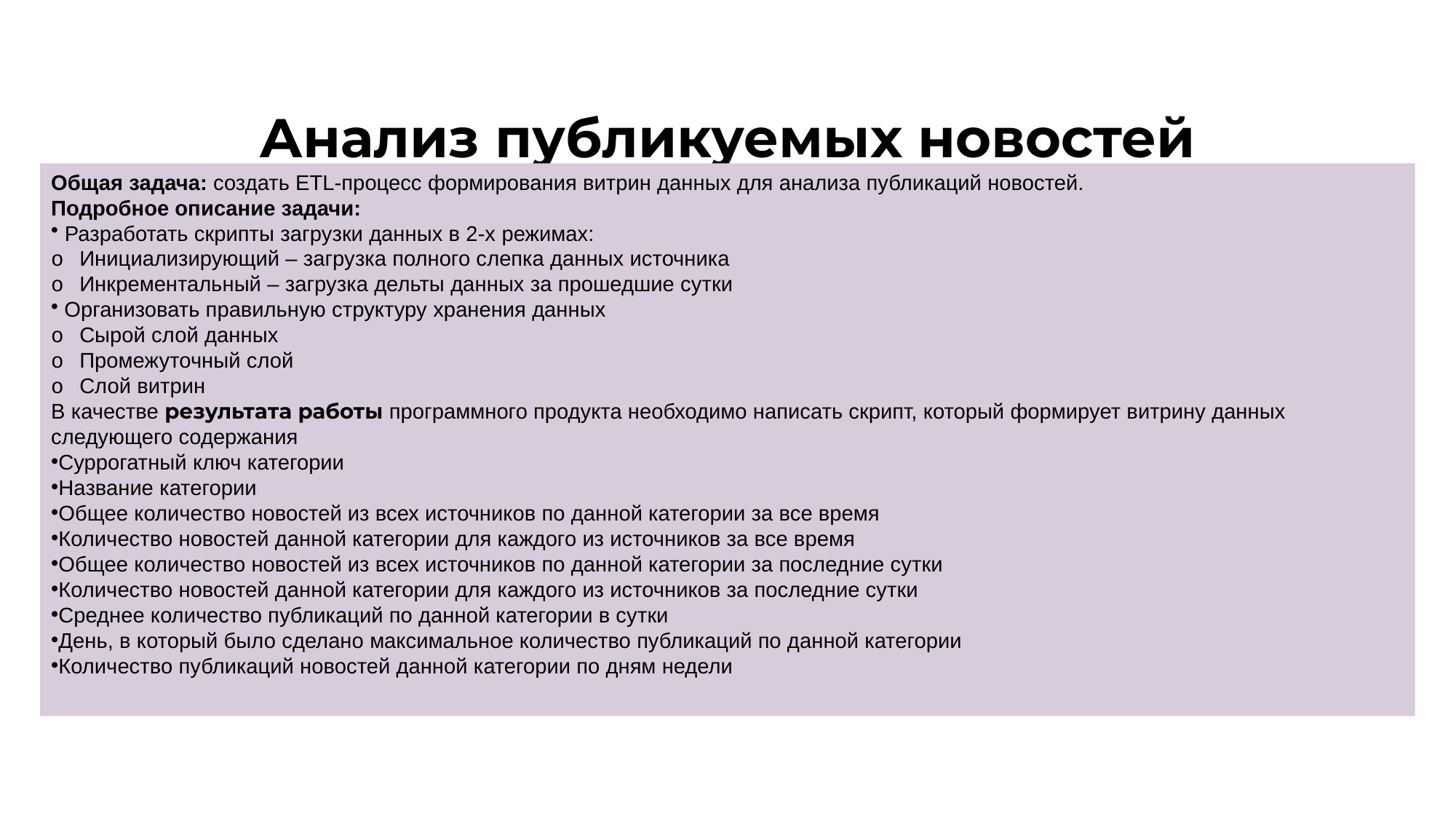

# Анализ публикуемых новостей
Общая задача: создать ETL-процесс формирования витрин данных для анализа публикаций новостей.
Подробное описание задачи:
 Разработать скрипты загрузки данных в 2-х режимах:
o   Инициализирующий – загрузка полного слепка данных источника
o   Инкрементальный – загрузка дельты данных за прошедшие сутки
 Организовать правильную структуру хранения данных
o   Сырой слой данных
o   Промежуточный слой
o   Слой витрин
В качестве результата работы программного продукта необходимо написать скрипт, который формирует витрину данных следующего содержания
Суррогатный ключ категории
Название категории
Общее количество новостей из всех источников по данной категории за все время
Количество новостей данной категории для каждого из источников за все время
Общее количество новостей из всех источников по данной категории за последние сутки
Количество новостей данной категории для каждого из источников за последние сутки
Среднее количество публикаций по данной категории в сутки
День, в который было сделано максимальное количество публикаций по данной категории
Количество публикаций новостей данной категории по дням недели